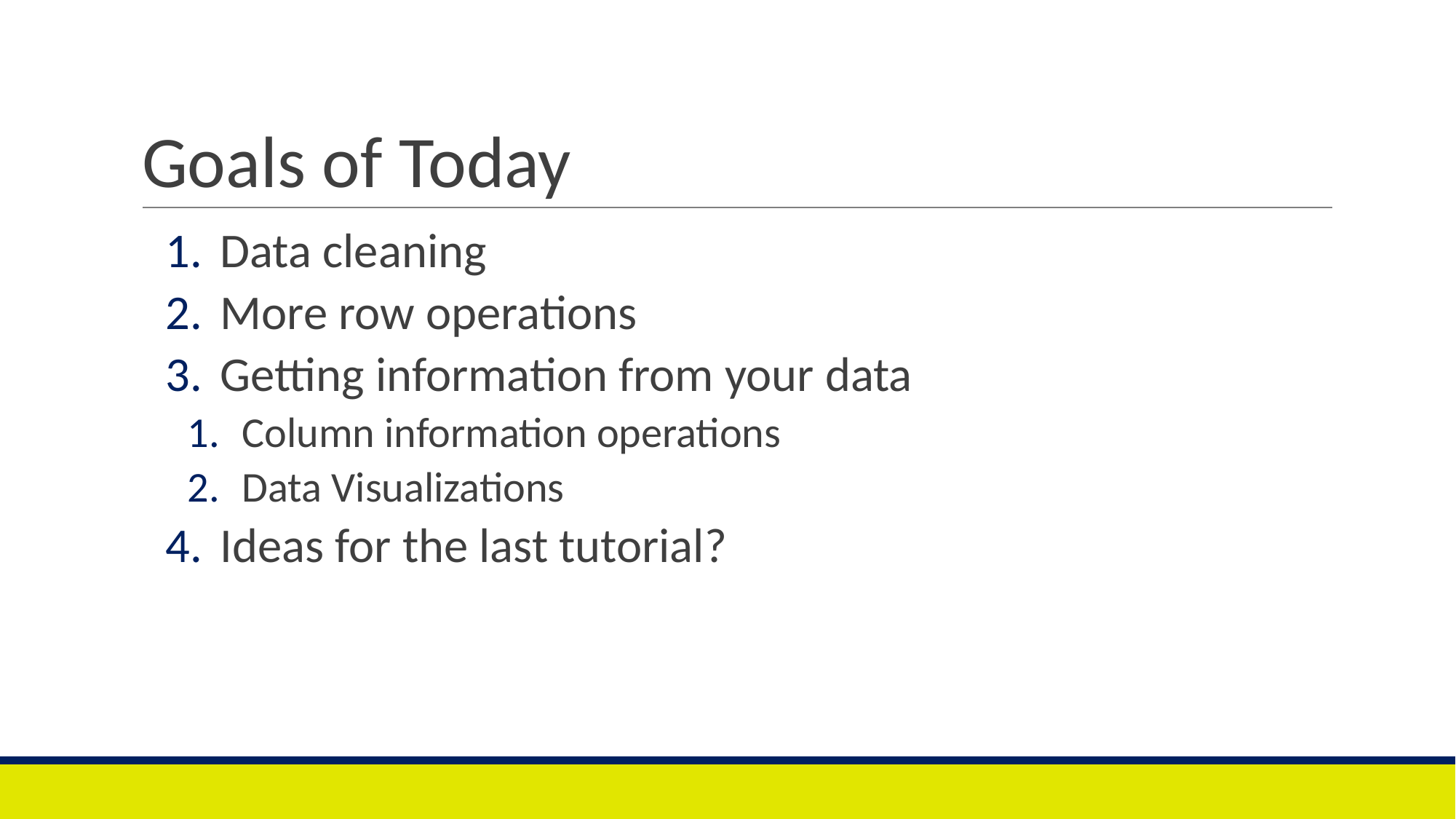

# Goals of Today
Data cleaning
More row operations
Getting information from your data
Column information operations
Data Visualizations
Ideas for the last tutorial?